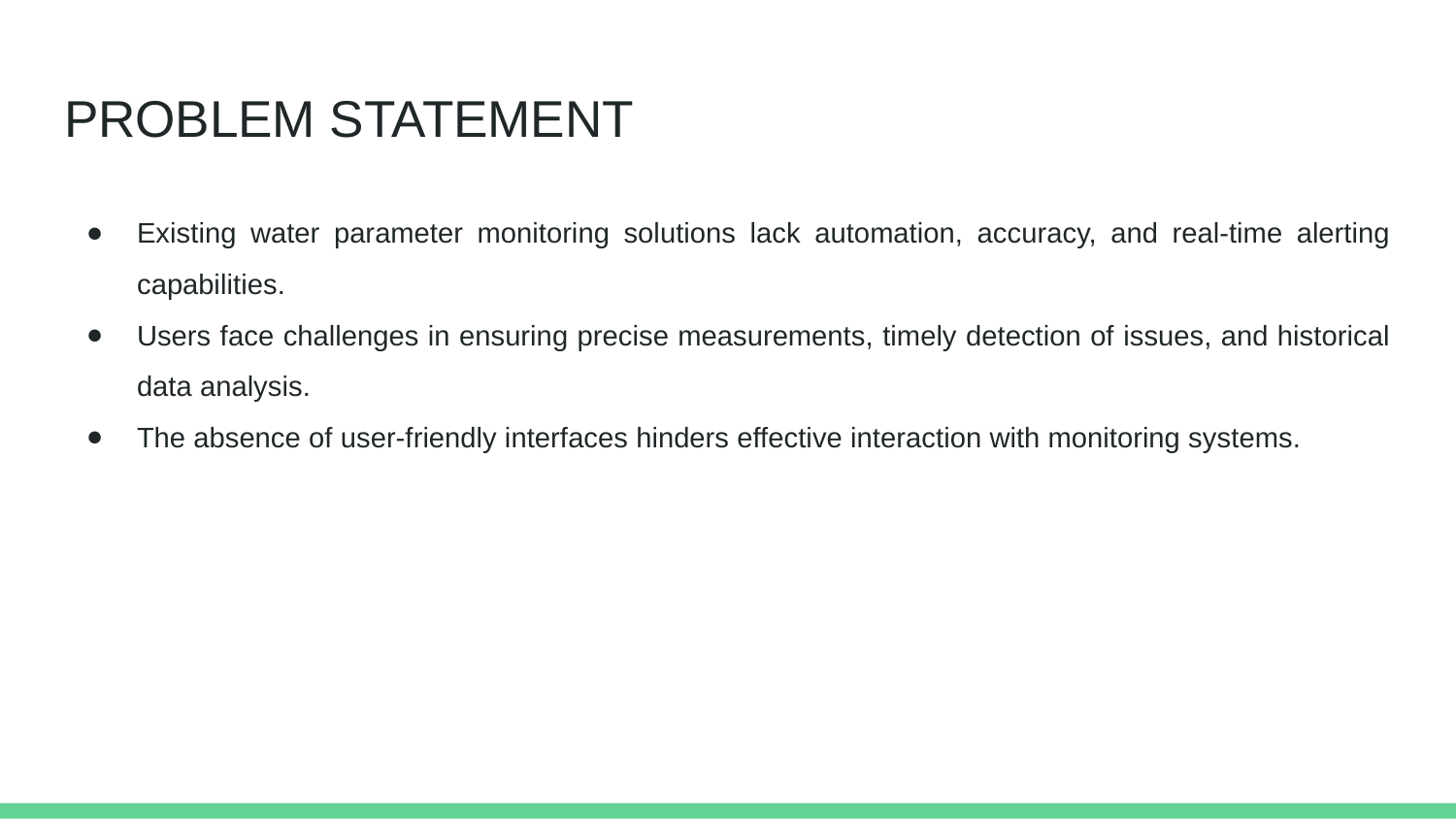

# PROBLEM STATEMENT
Existing water parameter monitoring solutions lack automation, accuracy, and real-time alerting capabilities.
Users face challenges in ensuring precise measurements, timely detection of issues, and historical data analysis.
The absence of user-friendly interfaces hinders effective interaction with monitoring systems.